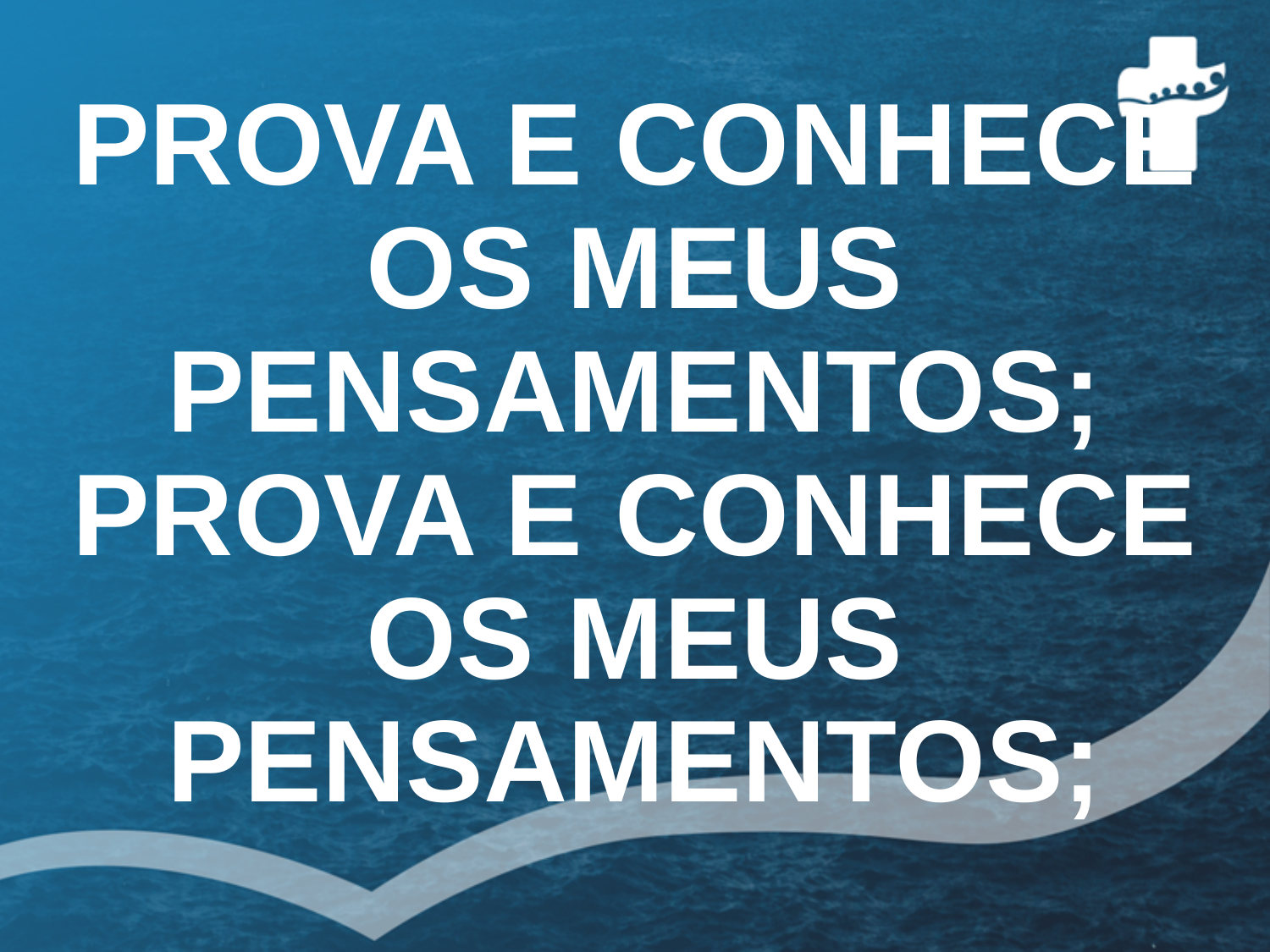

# PROVA E CONHECE OS MEUS PENSAMENTOS; PROVA E CONHECE OS MEUS PENSAMENTOS;